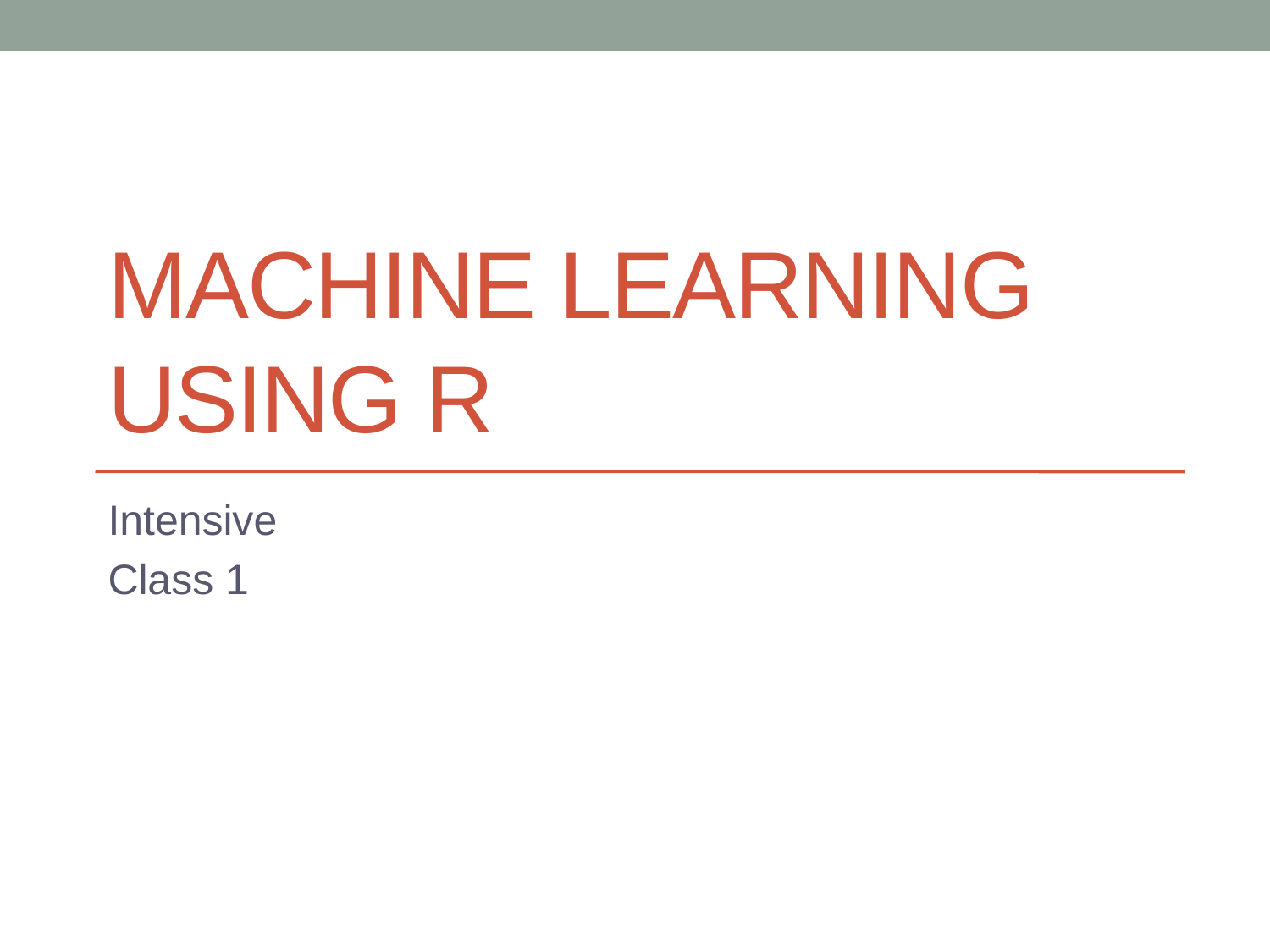

# Machine Learning using R
Intensive
Class 1